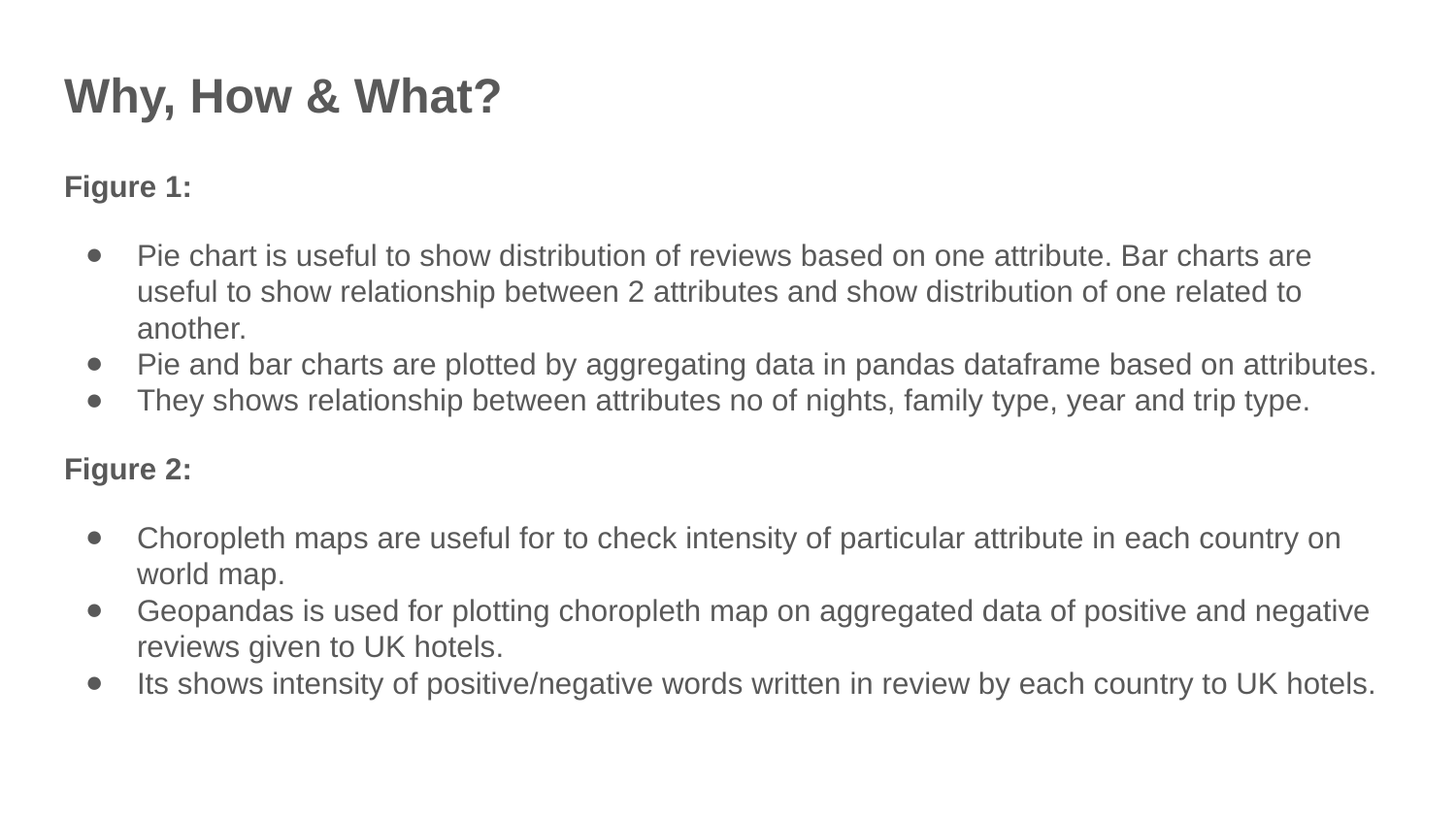

# Why, How & What?
Figure 1:
Pie chart is useful to show distribution of reviews based on one attribute. Bar charts are useful to show relationship between 2 attributes and show distribution of one related to another.
Pie and bar charts are plotted by aggregating data in pandas dataframe based on attributes.
They shows relationship between attributes no of nights, family type, year and trip type.
Figure 2:
Choropleth maps are useful for to check intensity of particular attribute in each country on world map.
Geopandas is used for plotting choropleth map on aggregated data of positive and negative reviews given to UK hotels.
Its shows intensity of positive/negative words written in review by each country to UK hotels.